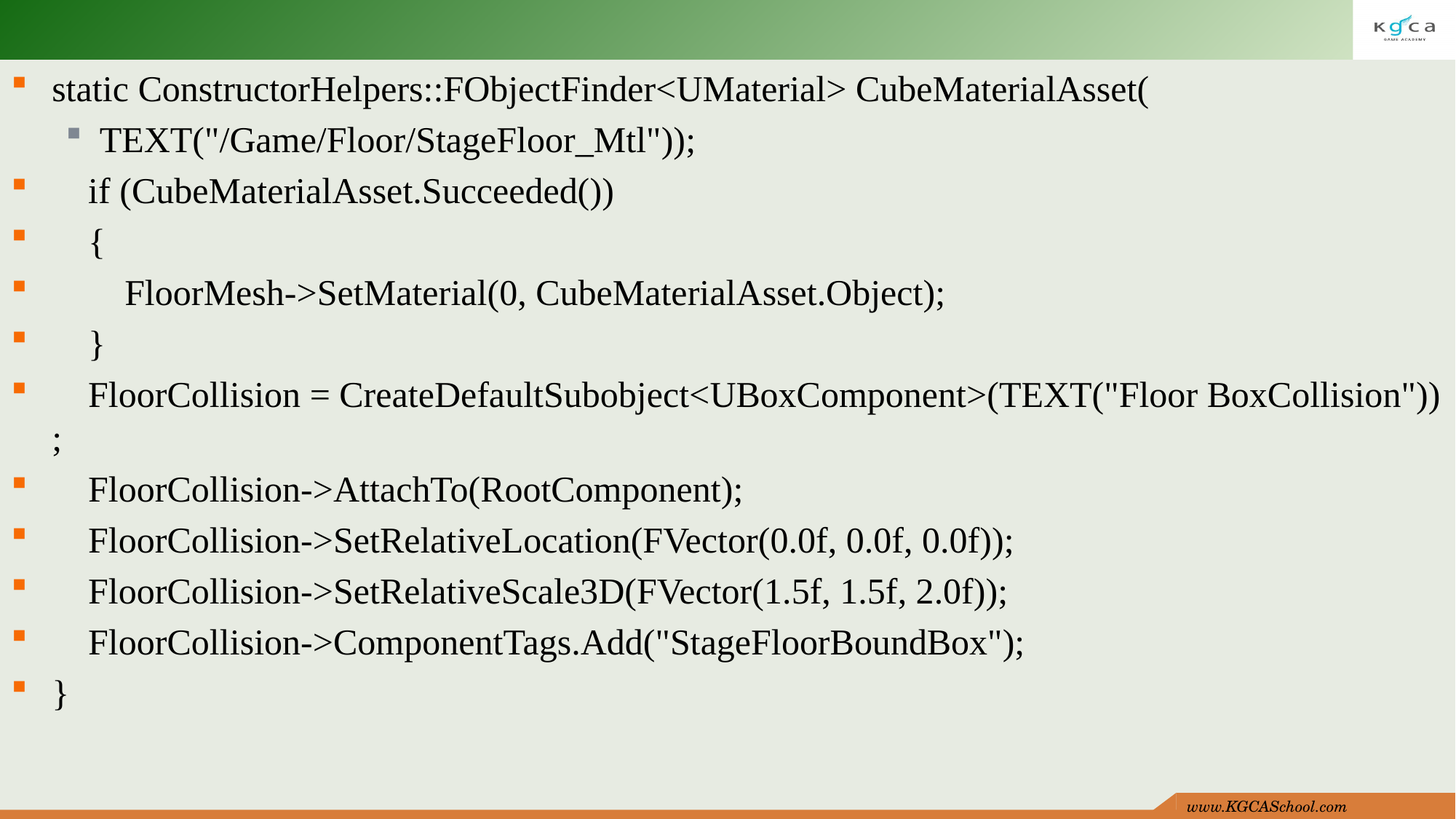

#
static ConstructorHelpers::FObjectFinder<UMaterial> CubeMaterialAsset(
TEXT("/Game/Floor/StageFloor_Mtl"));
    if (CubeMaterialAsset.Succeeded())
    {
        FloorMesh->SetMaterial(0, CubeMaterialAsset.Object);
    }
    FloorCollision = CreateDefaultSubobject<UBoxComponent>(TEXT("Floor BoxCollision"));
    FloorCollision->AttachTo(RootComponent);
    FloorCollision->SetRelativeLocation(FVector(0.0f, 0.0f, 0.0f));
    FloorCollision->SetRelativeScale3D(FVector(1.5f, 1.5f, 2.0f));
    FloorCollision->ComponentTags.Add("StageFloorBoundBox");
}